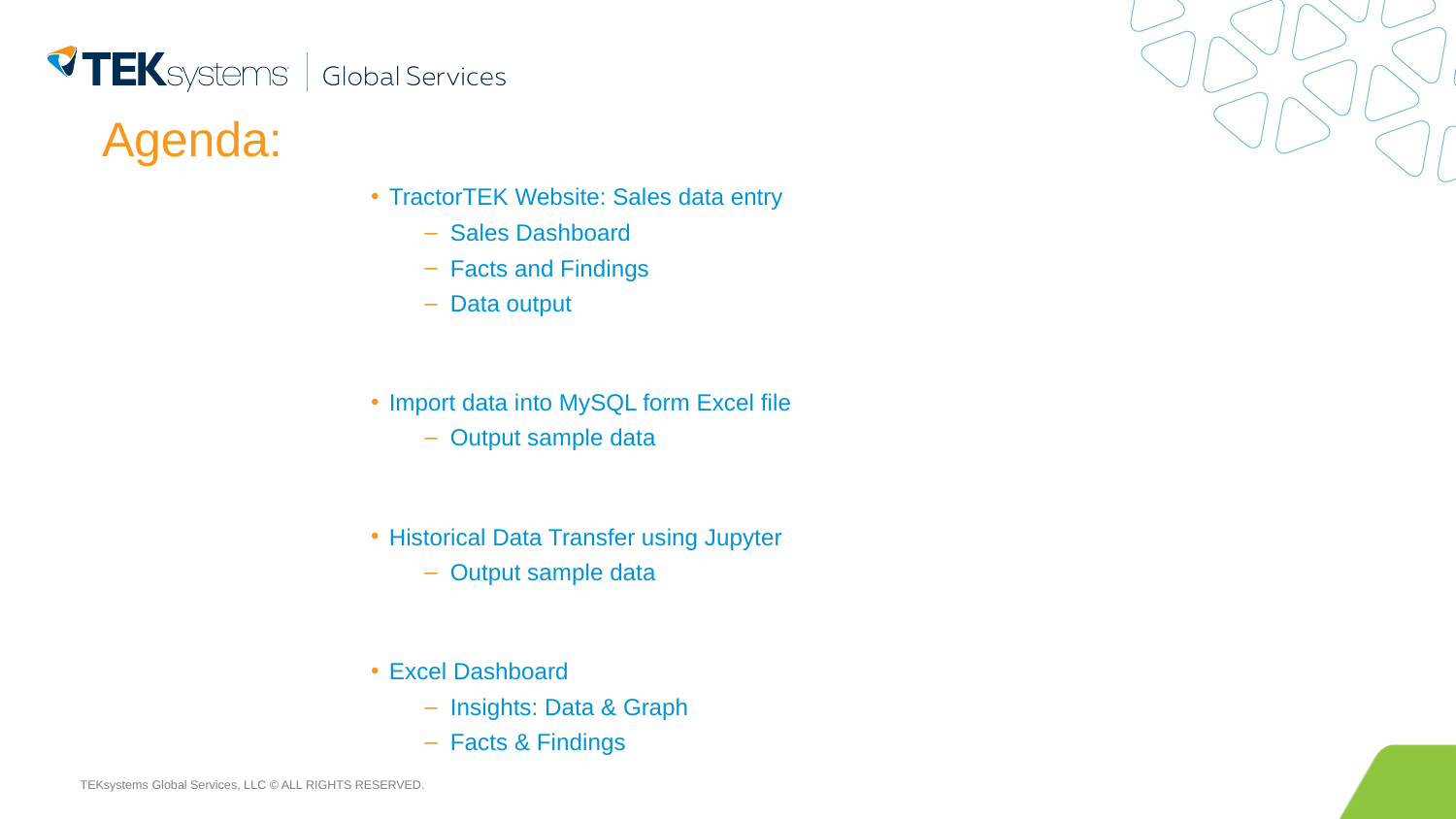

# Agenda:
TractorTEK Website: Sales data entry
Sales Dashboard
Facts and Findings
Data output

Import data into MySQL form Excel file
Output sample data

Historical Data Transfer using Jupyter
Output sample data

Excel Dashboard
Insights: Data & Graph
Facts & Findings